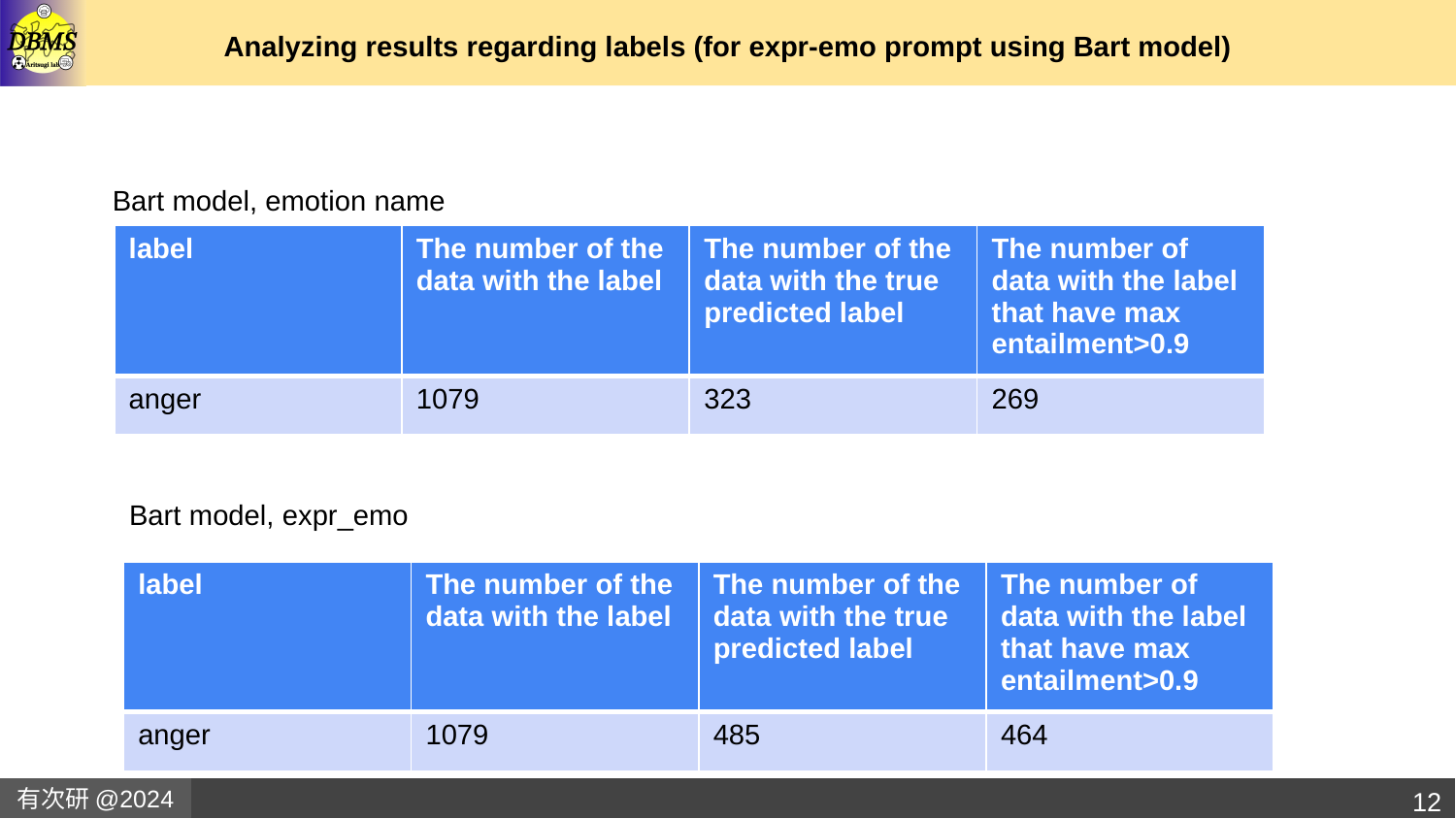

# Analyzing results regarding labels (for expr-emo prompt using Bart model)
Bart model, emotion name

| label | The number of the data with the label | The number of the data with the true predicted label | The number of data with the label that have max entailment>0.9 |
| --- | --- | --- | --- |
| anger | 1079 | 323 | 269 |
Bart model, expr_emo
| label | The number of the data with the label | The number of the data with the true predicted label | The number of data with the label that have max entailment>0.9 |
| --- | --- | --- | --- |
| anger | 1079 | 485 | 464 |
12